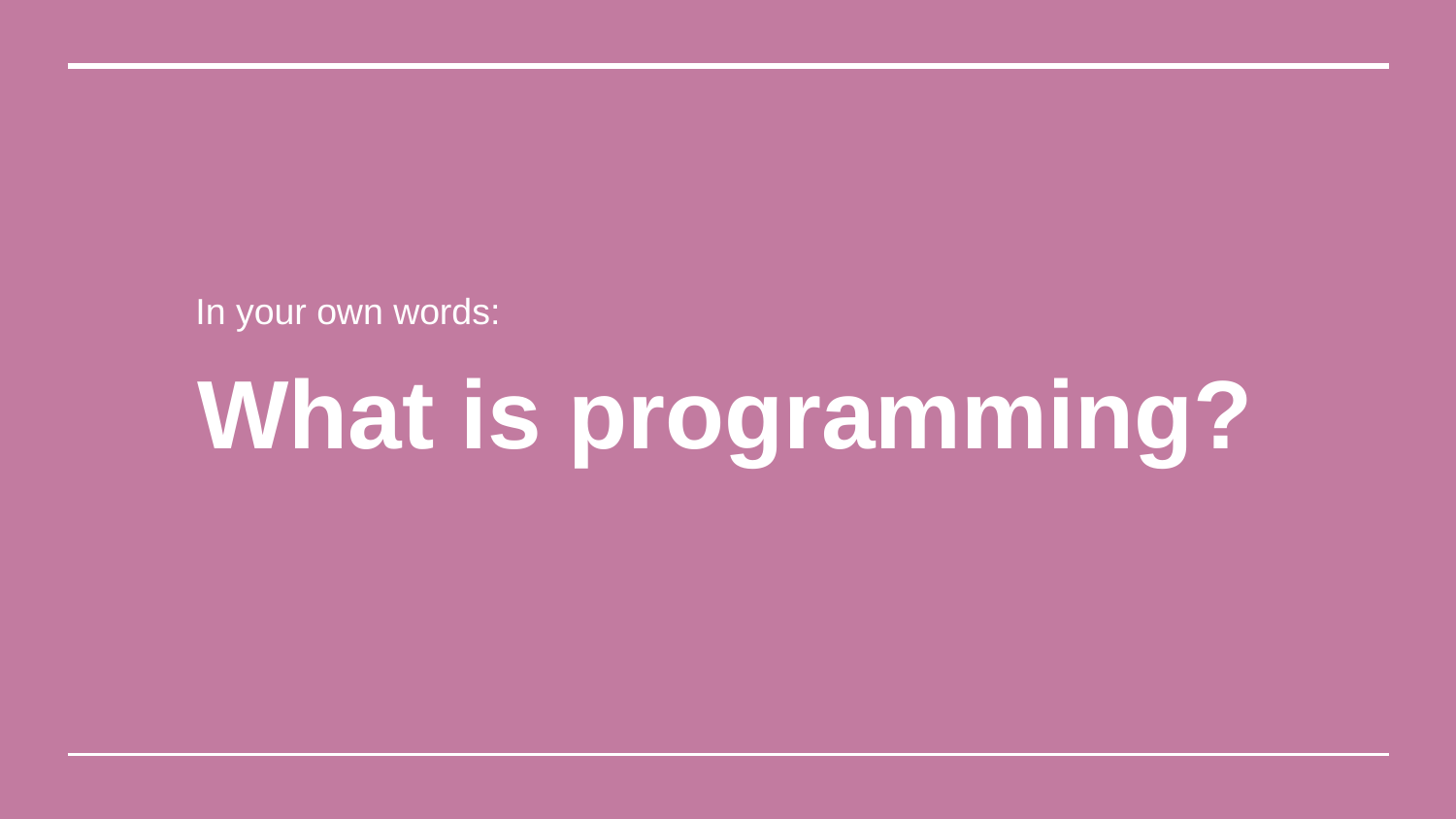

In your own words:
# What is programming?